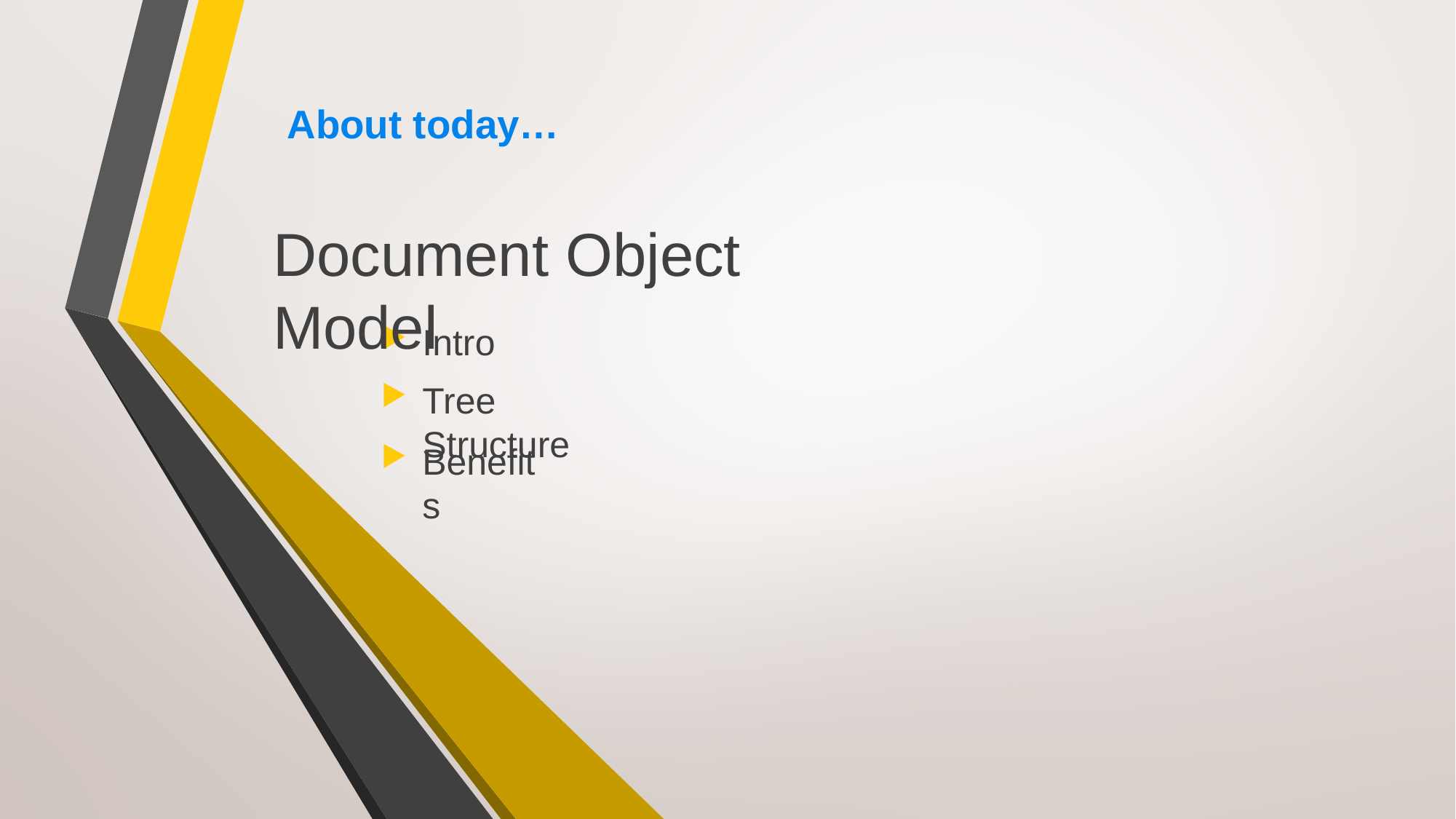

About today…
Document Object Model
Intro
Tree Structure
Benefits